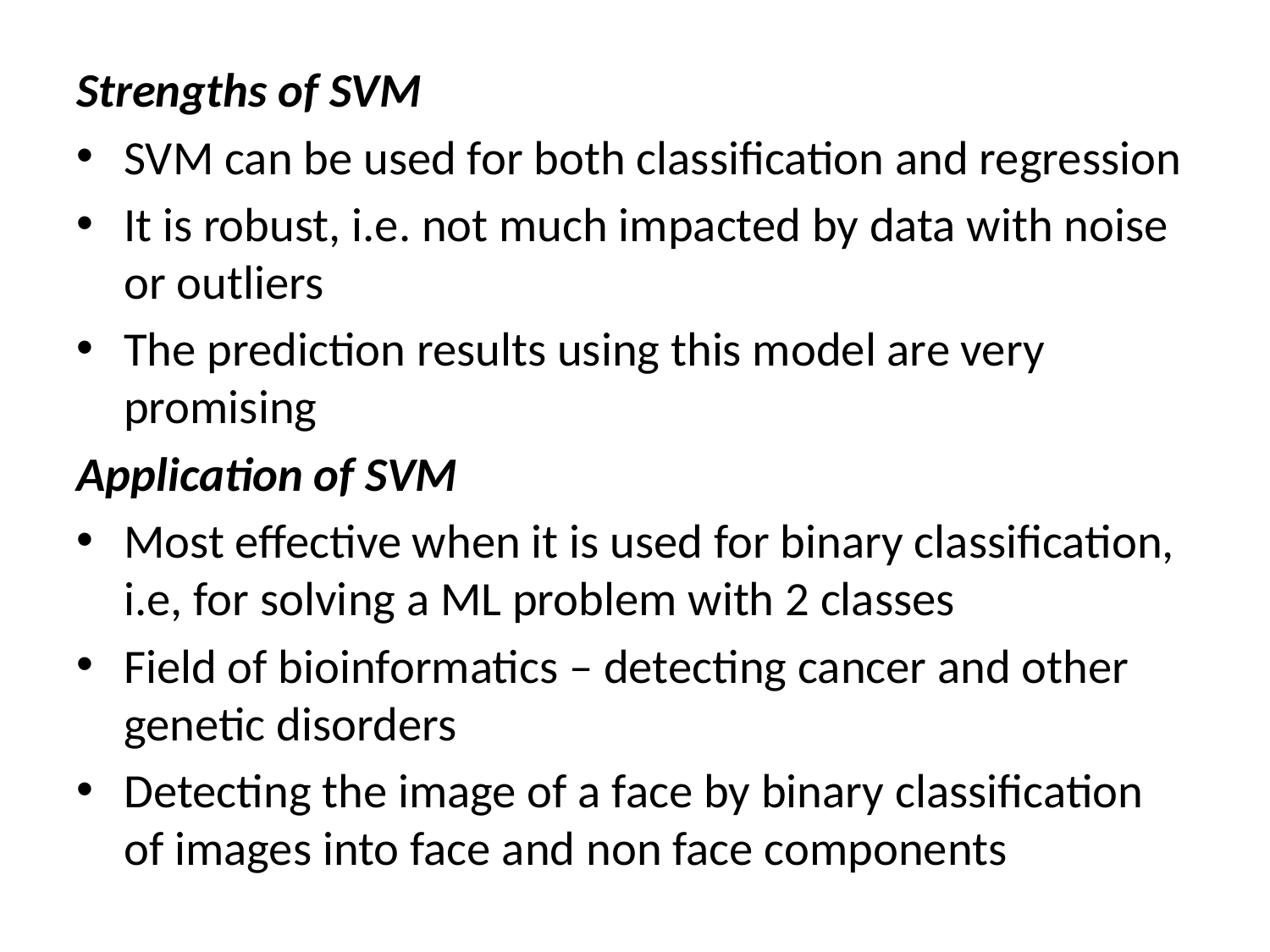

Strengths of SVM
SVM can be used for both classification and regression
It is robust, i.e. not much impacted by data with noise or outliers
The prediction results using this model are very promising
Application of SVM
Most effective when it is used for binary classification, i.e, for solving a ML problem with 2 classes
Field of bioinformatics – detecting cancer and other genetic disorders
Detecting the image of a face by binary classification of images into face and non face components